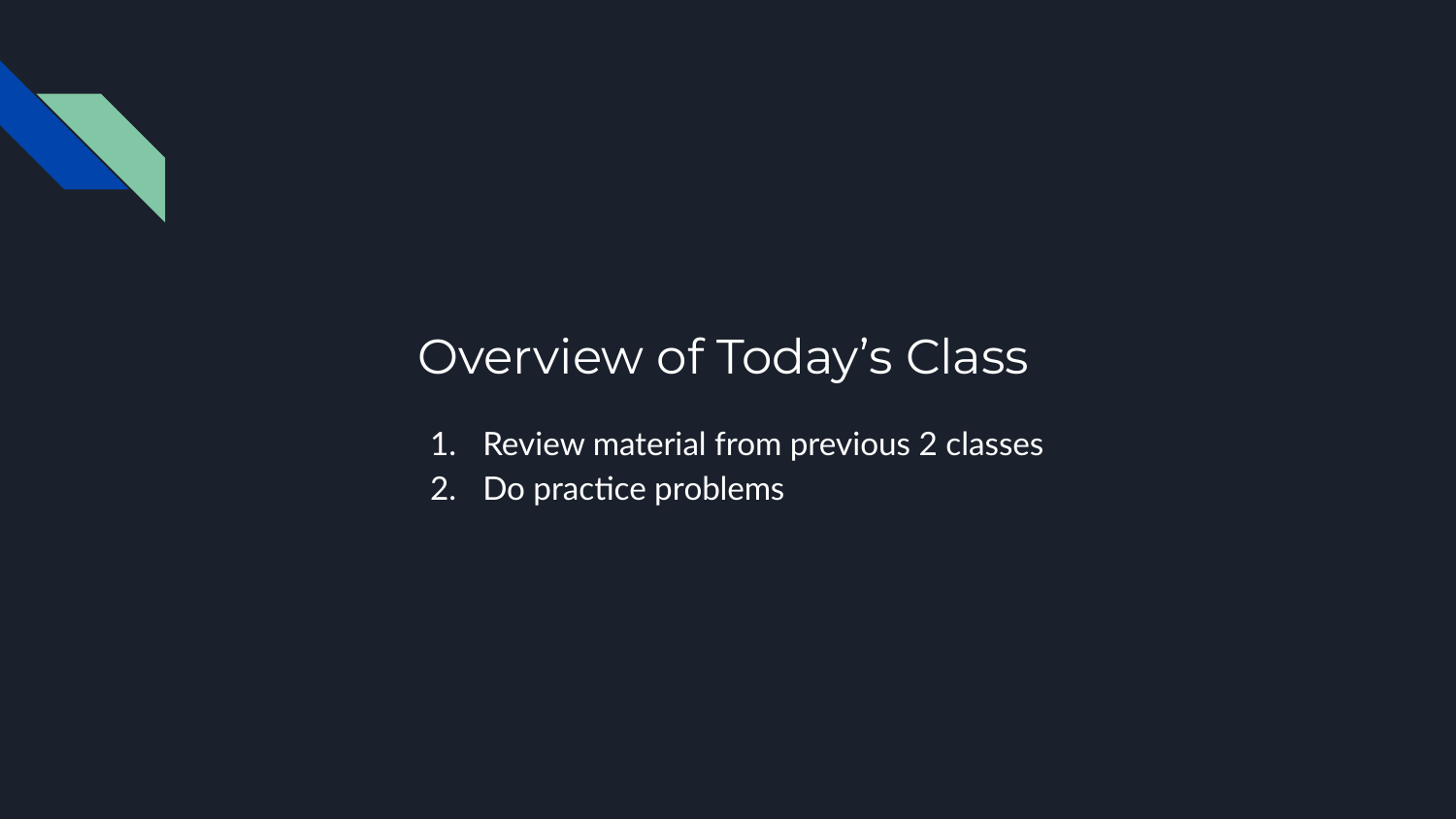

# Overview of Today’s Class
Review material from previous 2 classes
Do practice problems